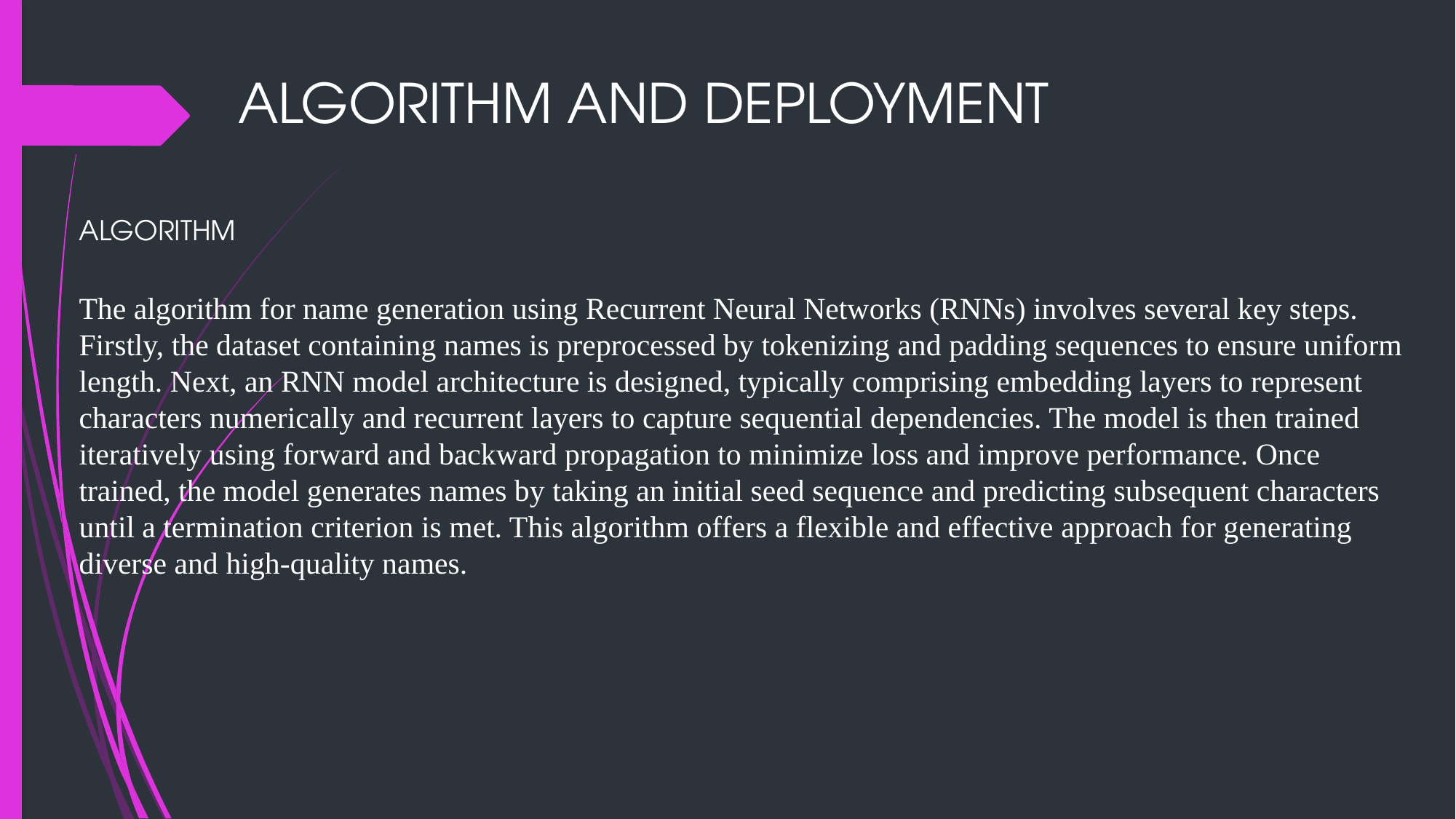

ALGORITHM AND DEPLOYMENT
ALGORITHM
The algorithm for name generation using Recurrent Neural Networks (RNNs) involves several key steps. Firstly, the dataset containing names is preprocessed by tokenizing and padding sequences to ensure uniform length. Next, an RNN model architecture is designed, typically comprising embedding layers to represent characters numerically and recurrent layers to capture sequential dependencies. The model is then trained iteratively using forward and backward propagation to minimize loss and improve performance. Once trained, the model generates names by taking an initial seed sequence and predicting subsequent characters until a termination criterion is met. This algorithm offers a flexible and effective approach for generating diverse and high-quality names.